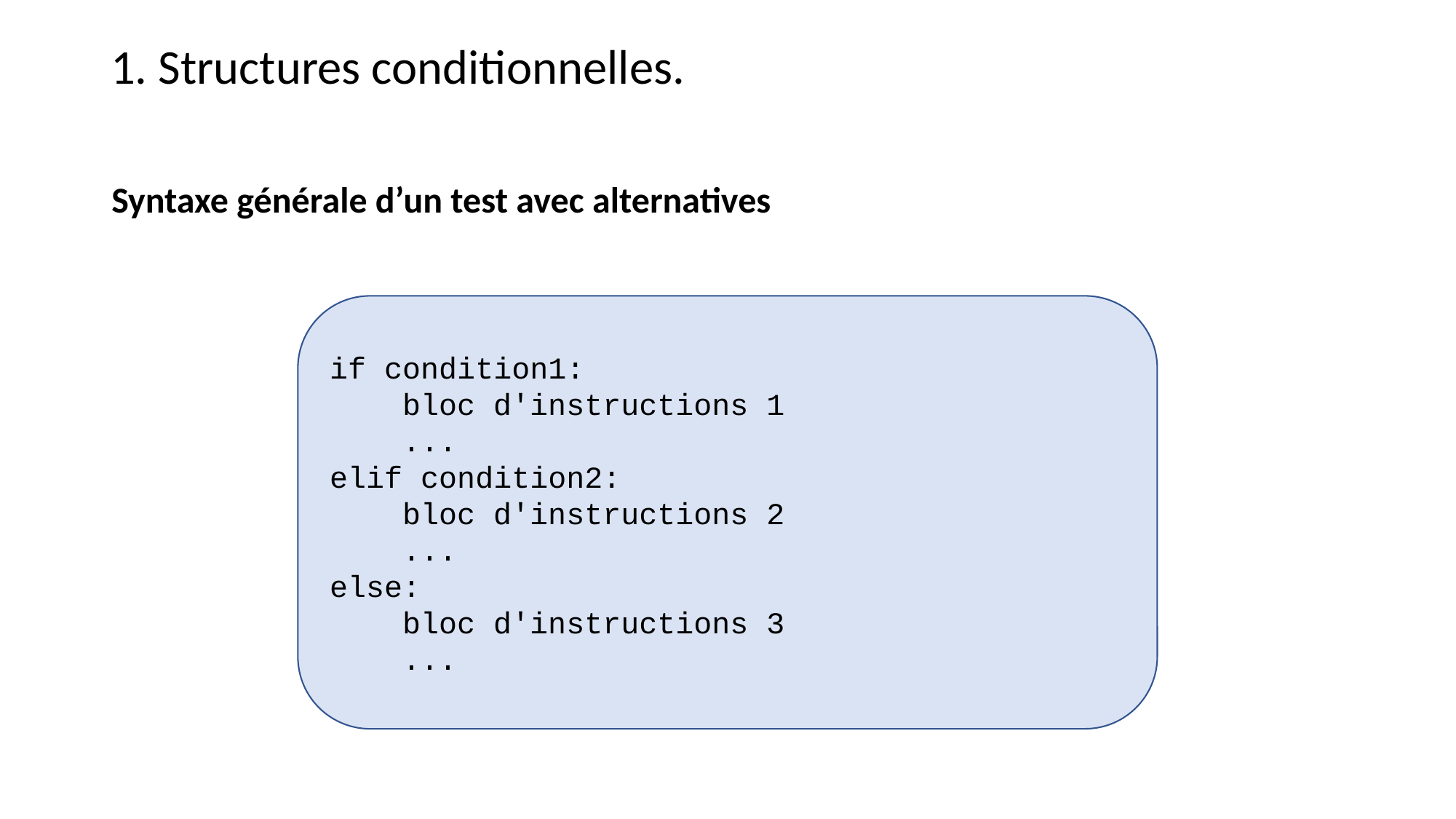

1. Structures conditionnelles.
Syntaxe générale d’un test avec alternatives
if condition1:
    bloc d'instructions 1
    ...
elif condition2:
    bloc d'instructions 2
    ...
else:
    bloc d'instructions 3
    ...